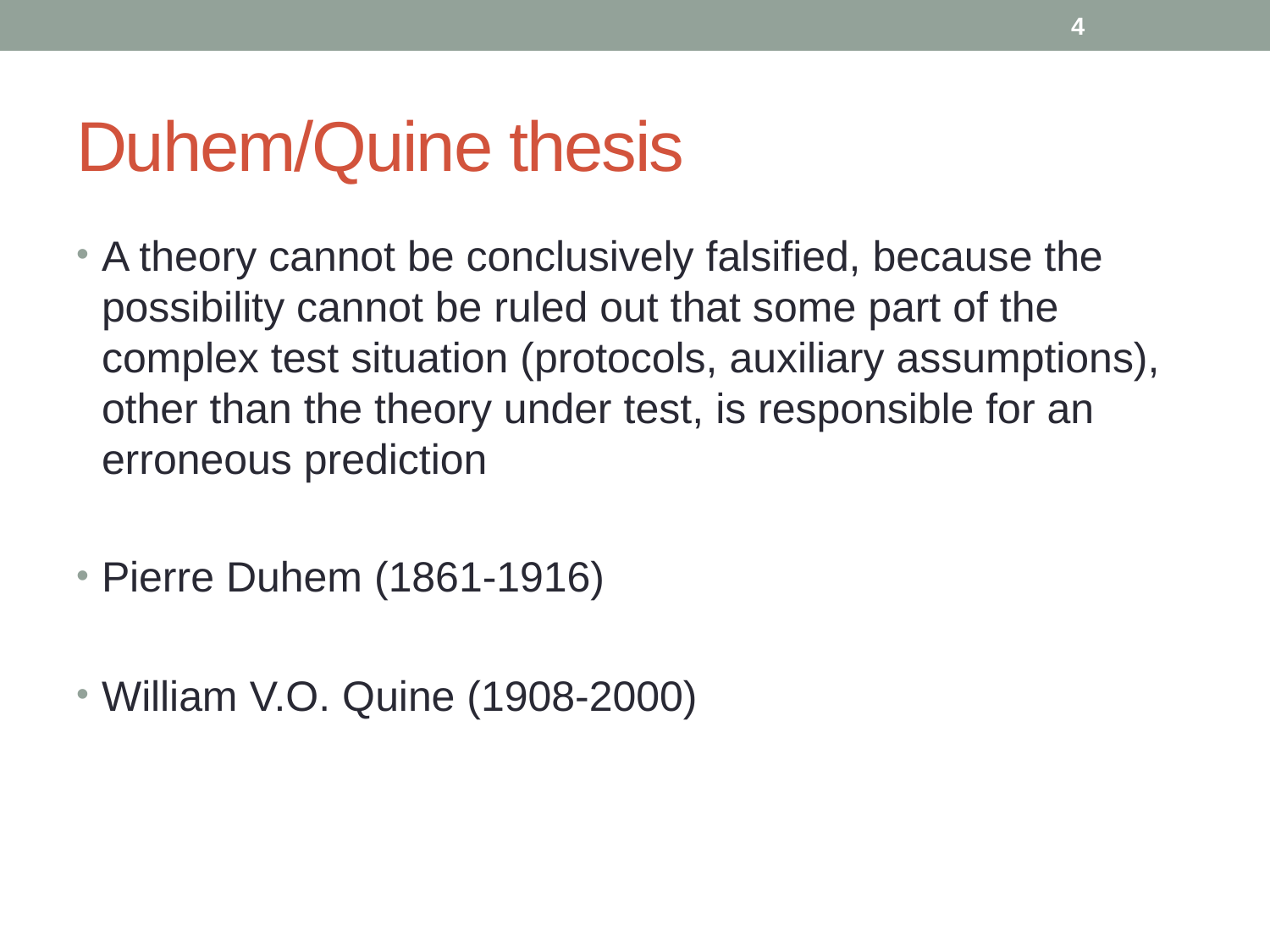

4
# Duhem/Quine thesis
A theory cannot be conclusively falsified, because the possibility cannot be ruled out that some part of the complex test situation (protocols, auxiliary assumptions), other than the theory under test, is responsible for an erroneous prediction

Pierre Duhem (1861-1916)

William V.O. Quine (1908-2000)